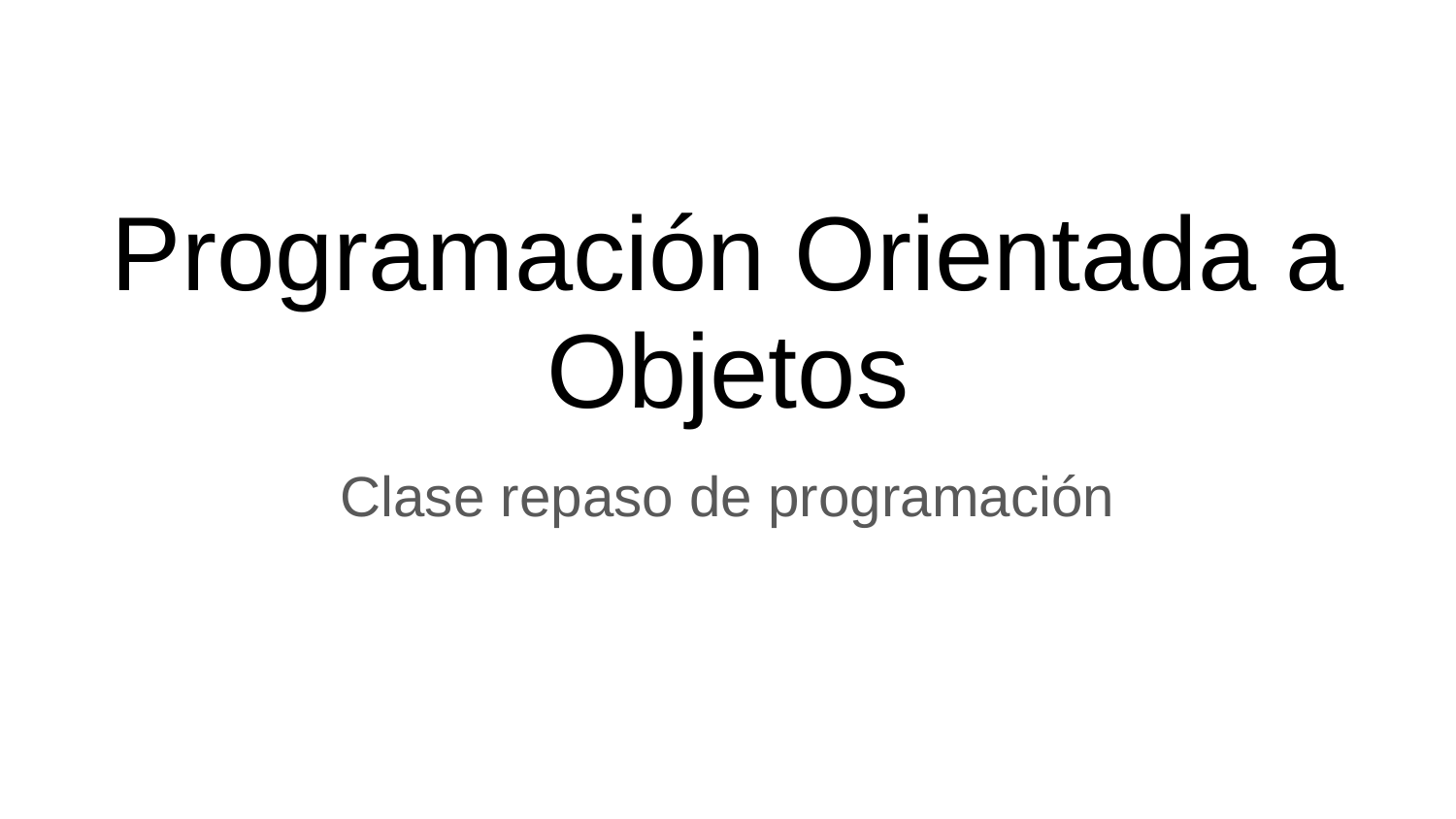

# Programación Orientada a Objetos
Clase repaso de programación